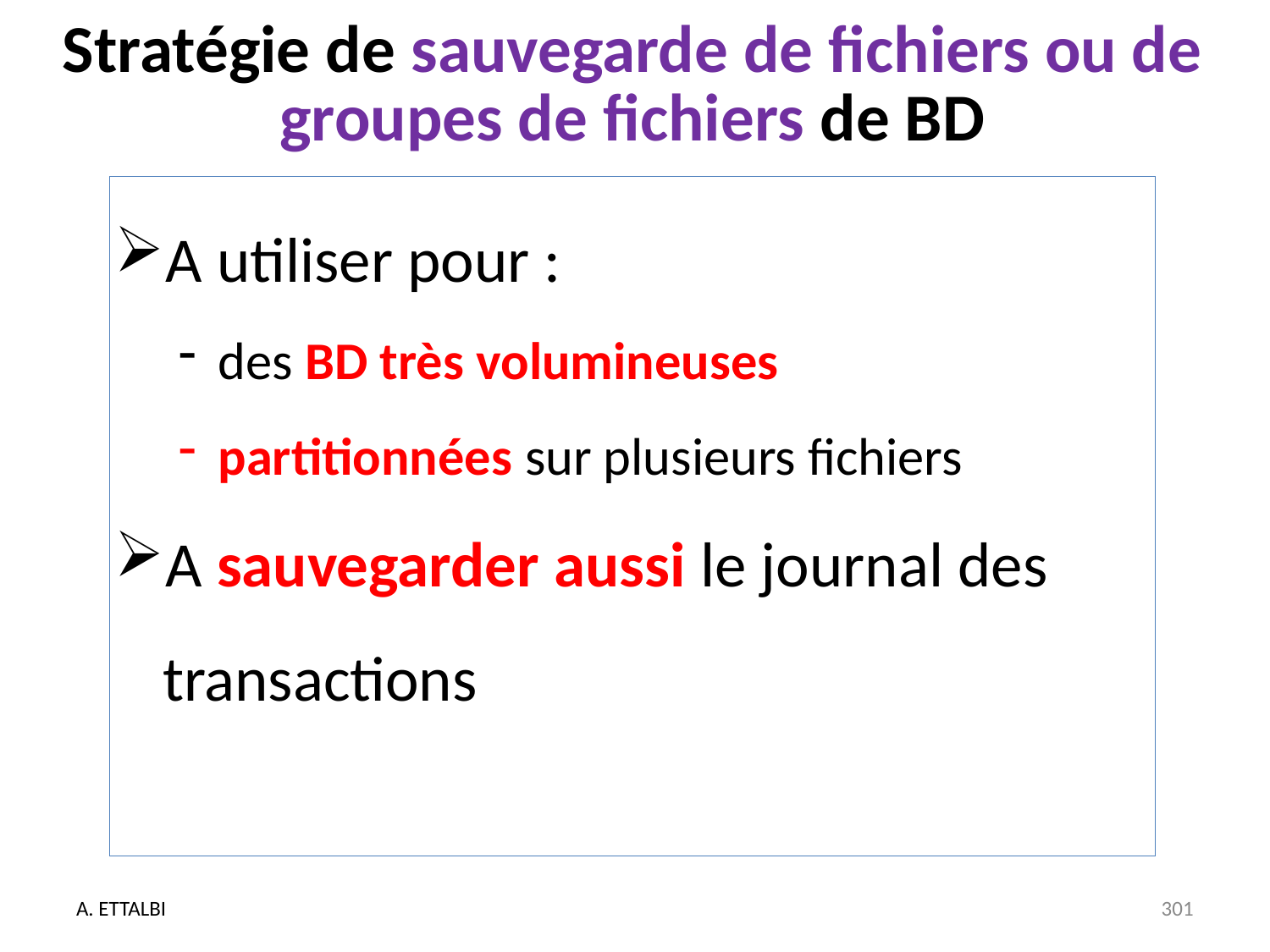

# Stratégie de sauvegarde de fichiers ou de groupes de fichiers de BD
A utiliser pour :
des BD très volumineuses
partitionnées sur plusieurs fichiers
A sauvegarder aussi le journal des transactions
A. ETTALBI
301